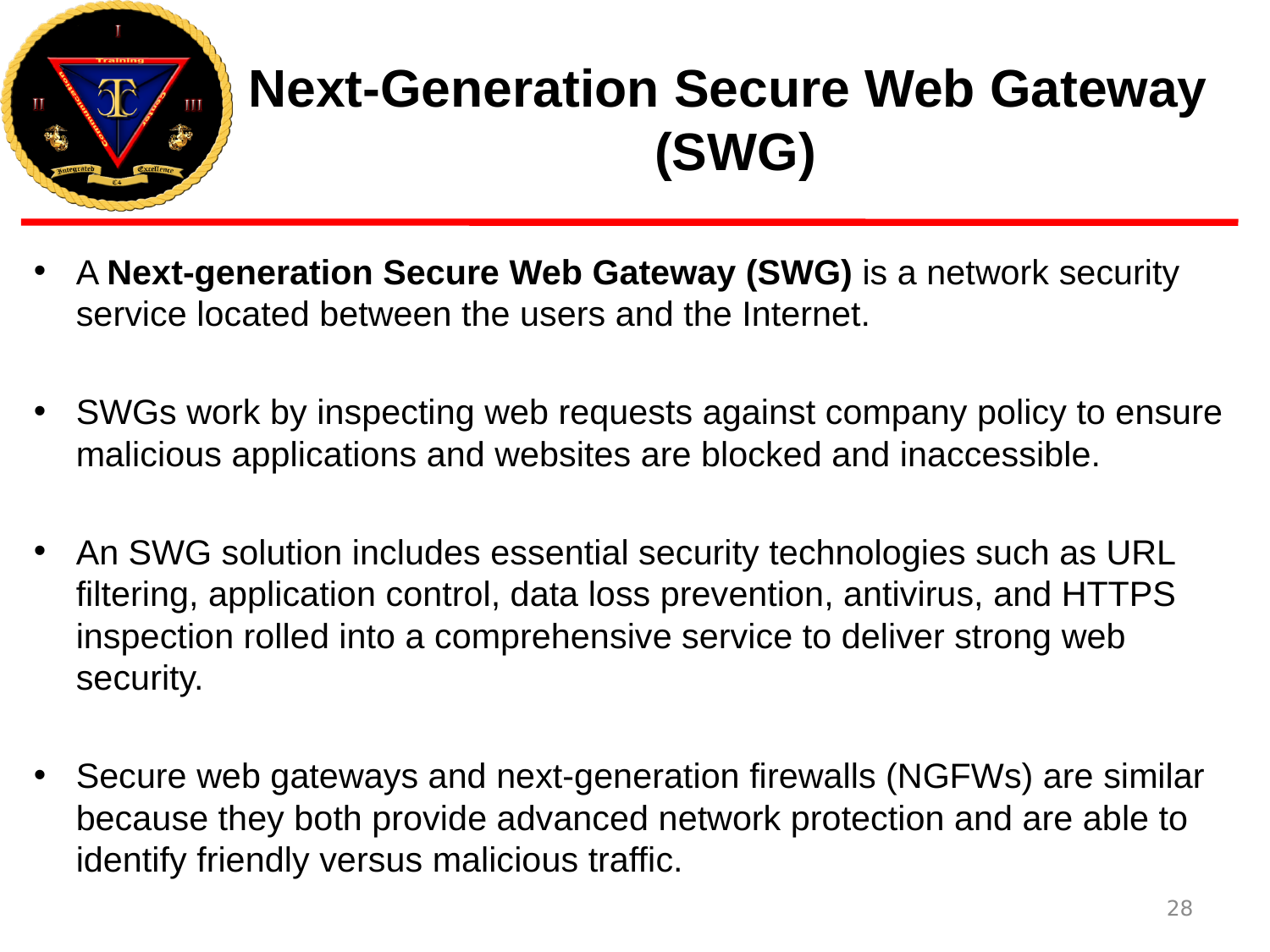

# Next-Generation Secure Web Gateway (SWG)
A Next-generation Secure Web Gateway (SWG) is a network security service located between the users and the Internet.

SWGs work by inspecting web requests against company policy to ensure malicious applications and websites are blocked and inaccessible.

An SWG solution includes essential security technologies such as URL filtering, application control, data loss prevention, antivirus, and HTTPS inspection rolled into a comprehensive service to deliver strong web security.

Secure web gateways and next-generation firewalls (NGFWs) are similar because they both provide advanced network protection and are able to identify friendly versus malicious traffic.
28